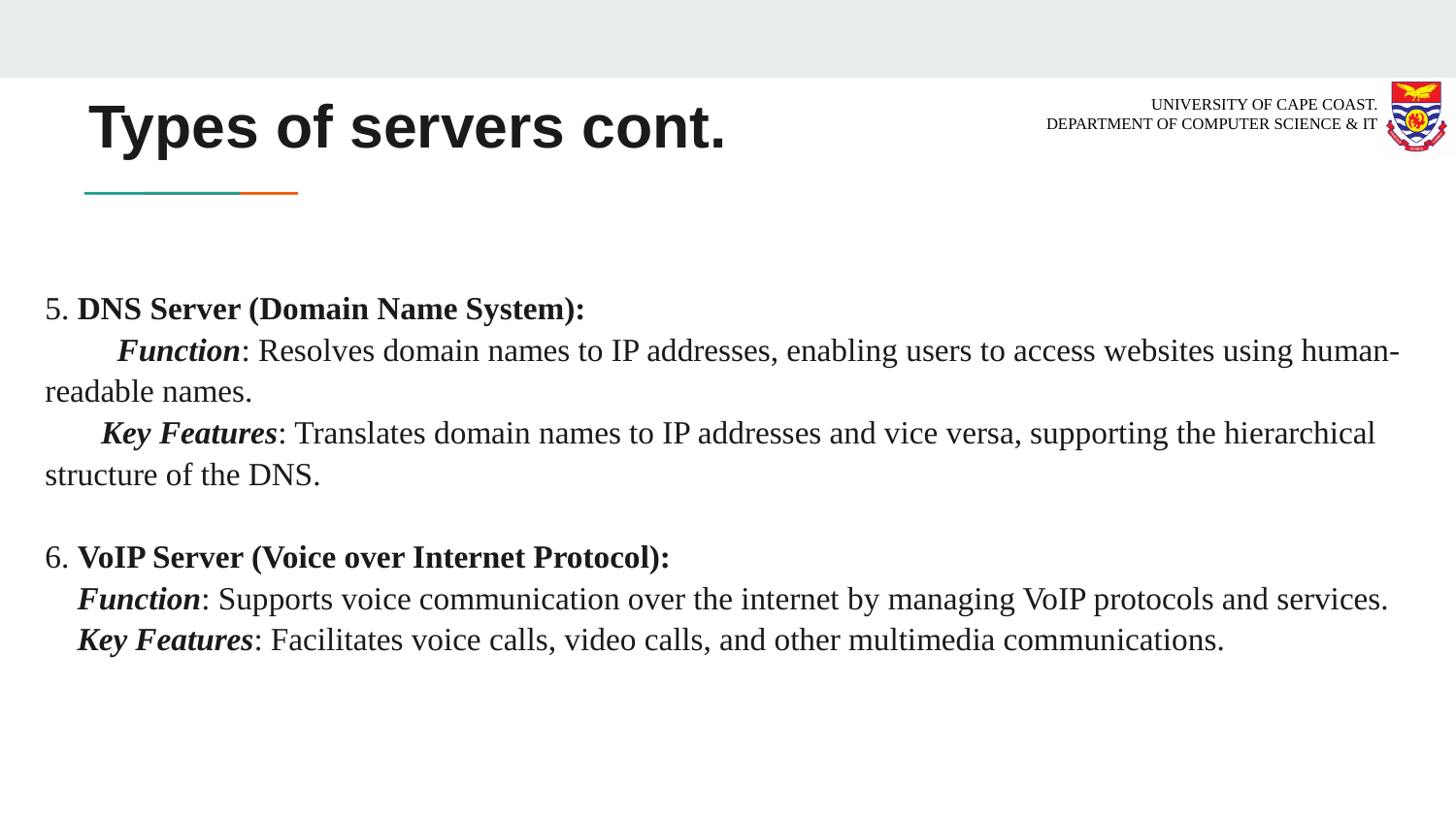

# Types of servers cont.

5. DNS Server (Domain Name System):
         Function: Resolves domain names to IP addresses, enabling users to access websites using human-readable names.
       Key Features: Translates domain names to IP addresses and vice versa, supporting the hierarchical structure of the DNS.

6. VoIP Server (Voice over Internet Protocol):
    Function: Supports voice communication over the internet by managing VoIP protocols and services.
    Key Features: Facilitates voice calls, video calls, and other multimedia communications.